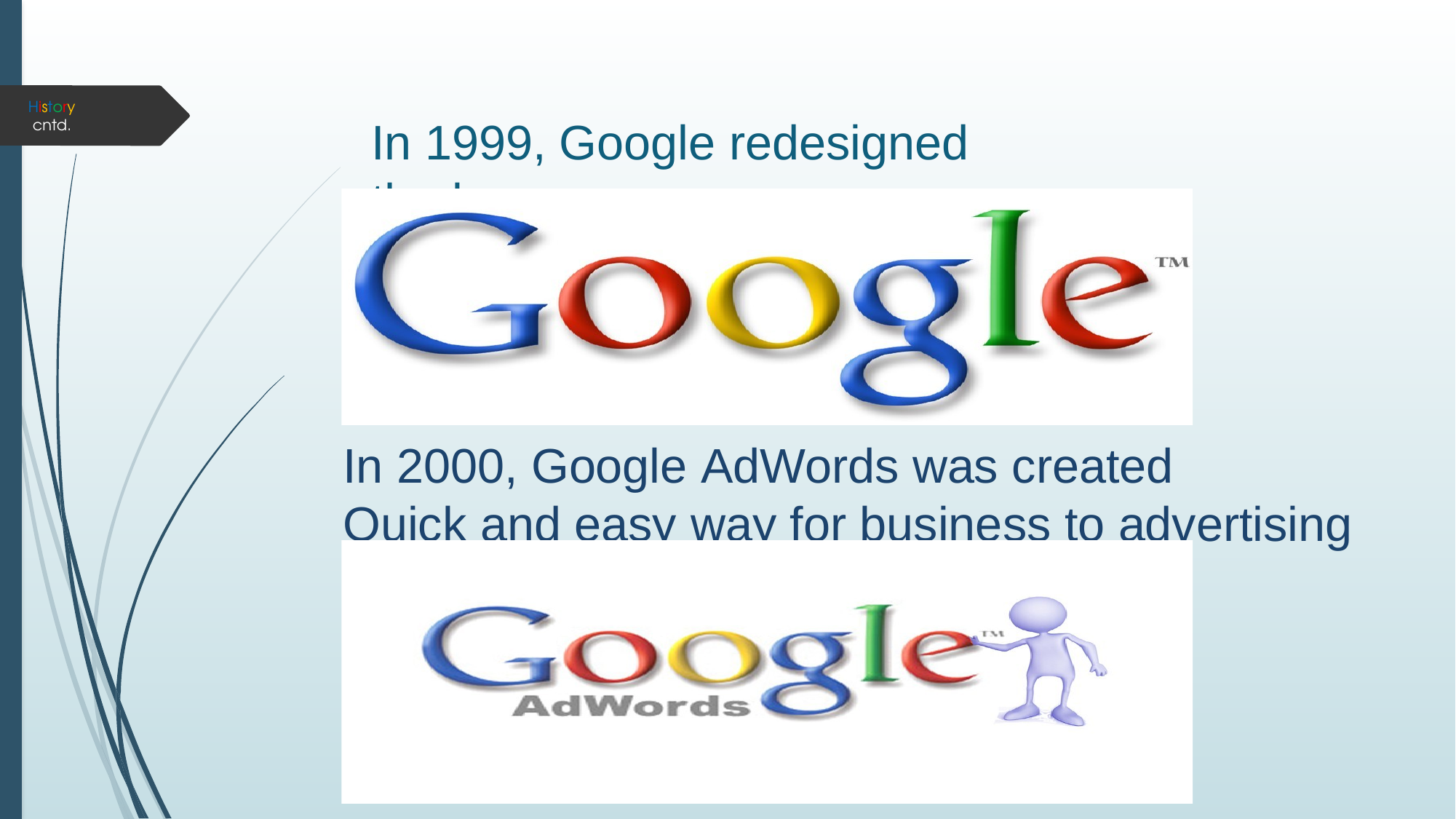

# History cntd.
In 1999, Google redesigned the logo

In 2000, Google AdWords was created
Quick and easy way for business to advertising online